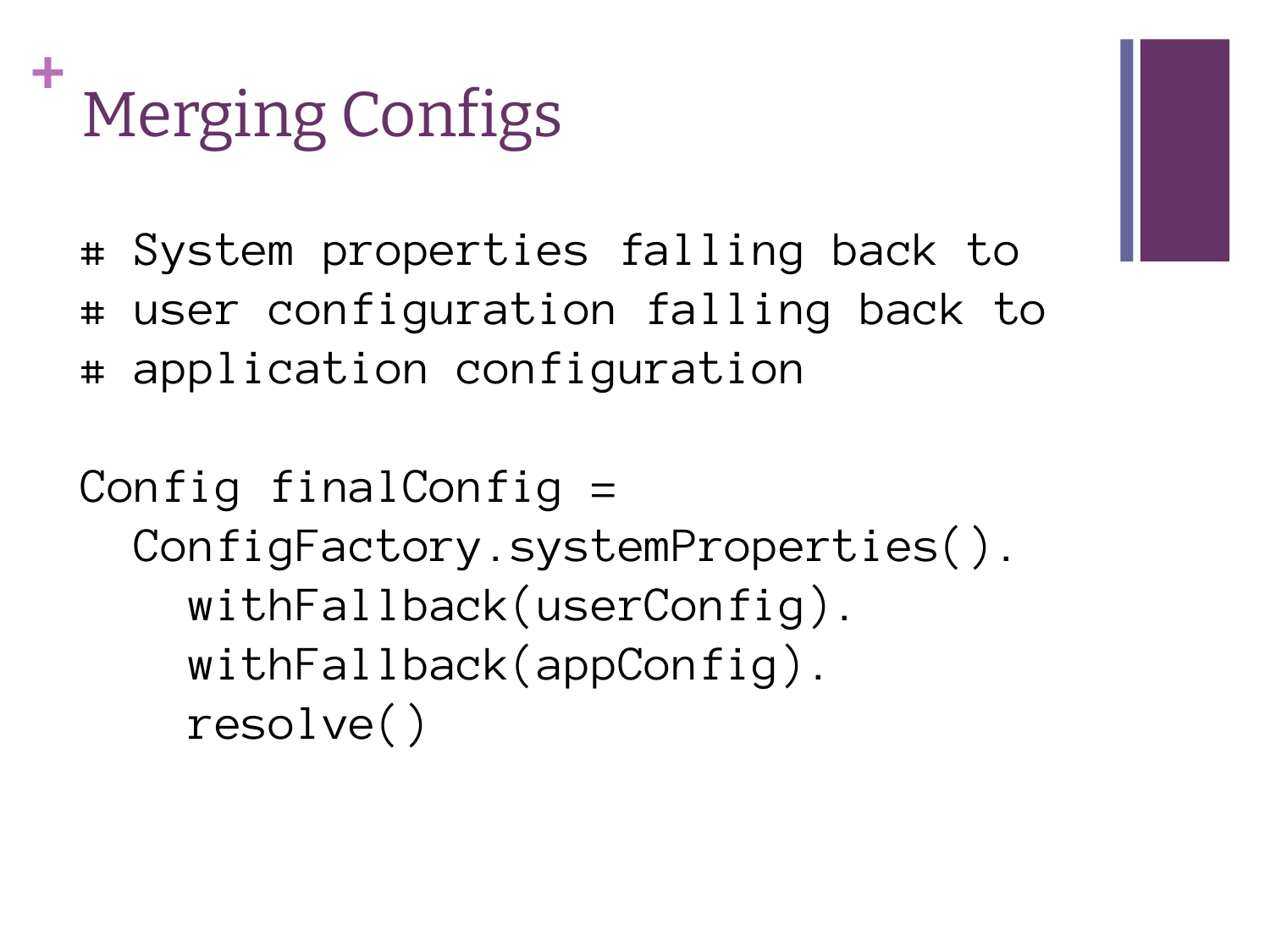

# Merging Configs
# System properties falling back to
# user configuration falling back to
# application configuration

Config finalConfig =
  ConfigFactory.systemProperties().
    withFallback(userConfig).
    withFallback(appConfig).
    resolve()